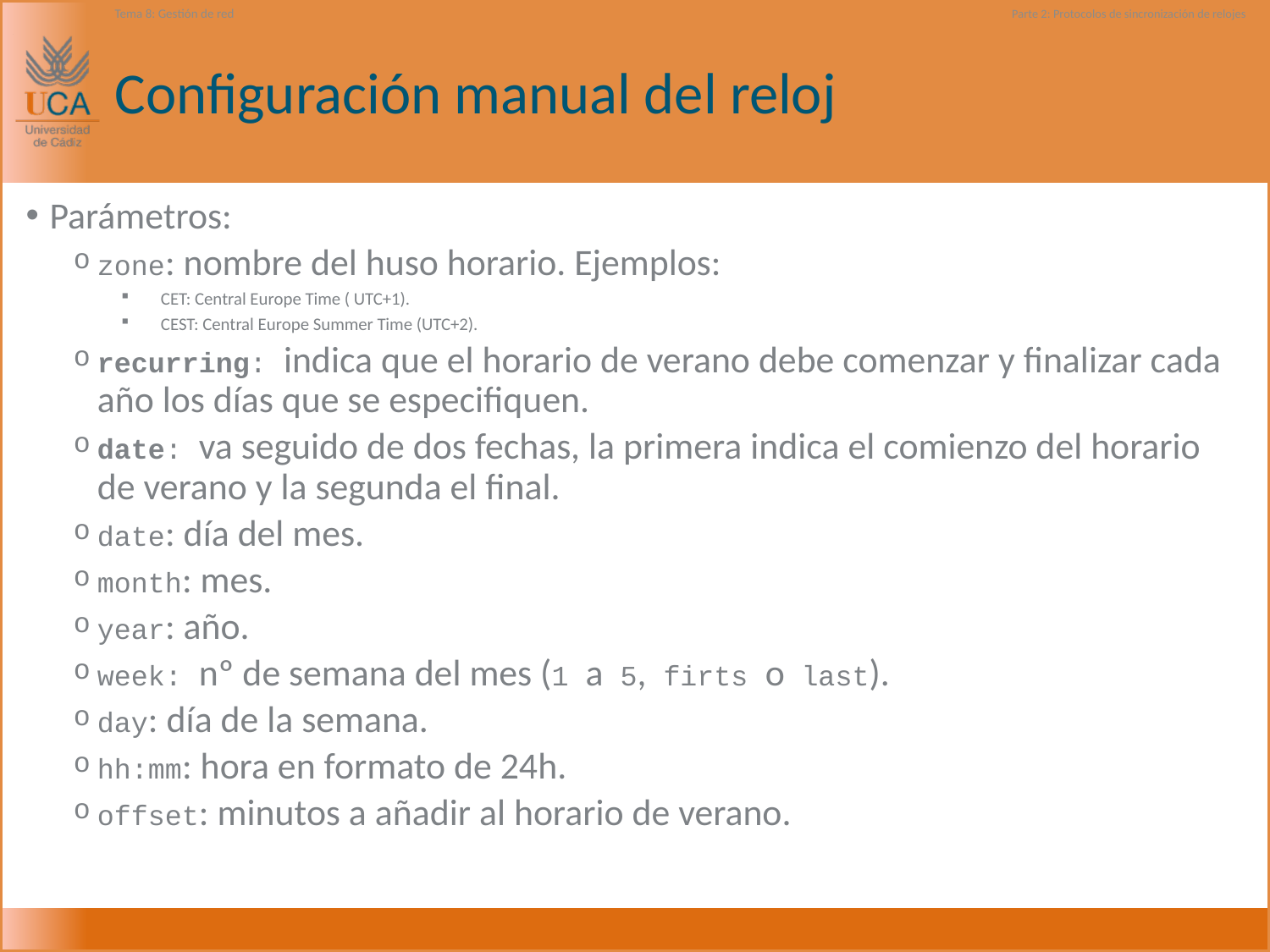

Tema 8: Gestión de red
Parte 2: Protocolos de sincronización de relojes
# Configuración manual del reloj
Parámetros:
zone: nombre del huso horario. Ejemplos:
CET: Central Europe Time ( UTC+1).
CEST: Central Europe Summer Time (UTC+2).
recurring: indica que el horario de verano debe comenzar y finalizar cada año los días que se especifiquen.
date: va seguido de dos fechas, la primera indica el comienzo del horario de verano y la segunda el final.
date: día del mes.
month: mes.
year: año.
week: nº de semana del mes (1 a 5, firts o last).
day: día de la semana.
hh:mm: hora en formato de 24h.
offset: minutos a añadir al horario de verano.